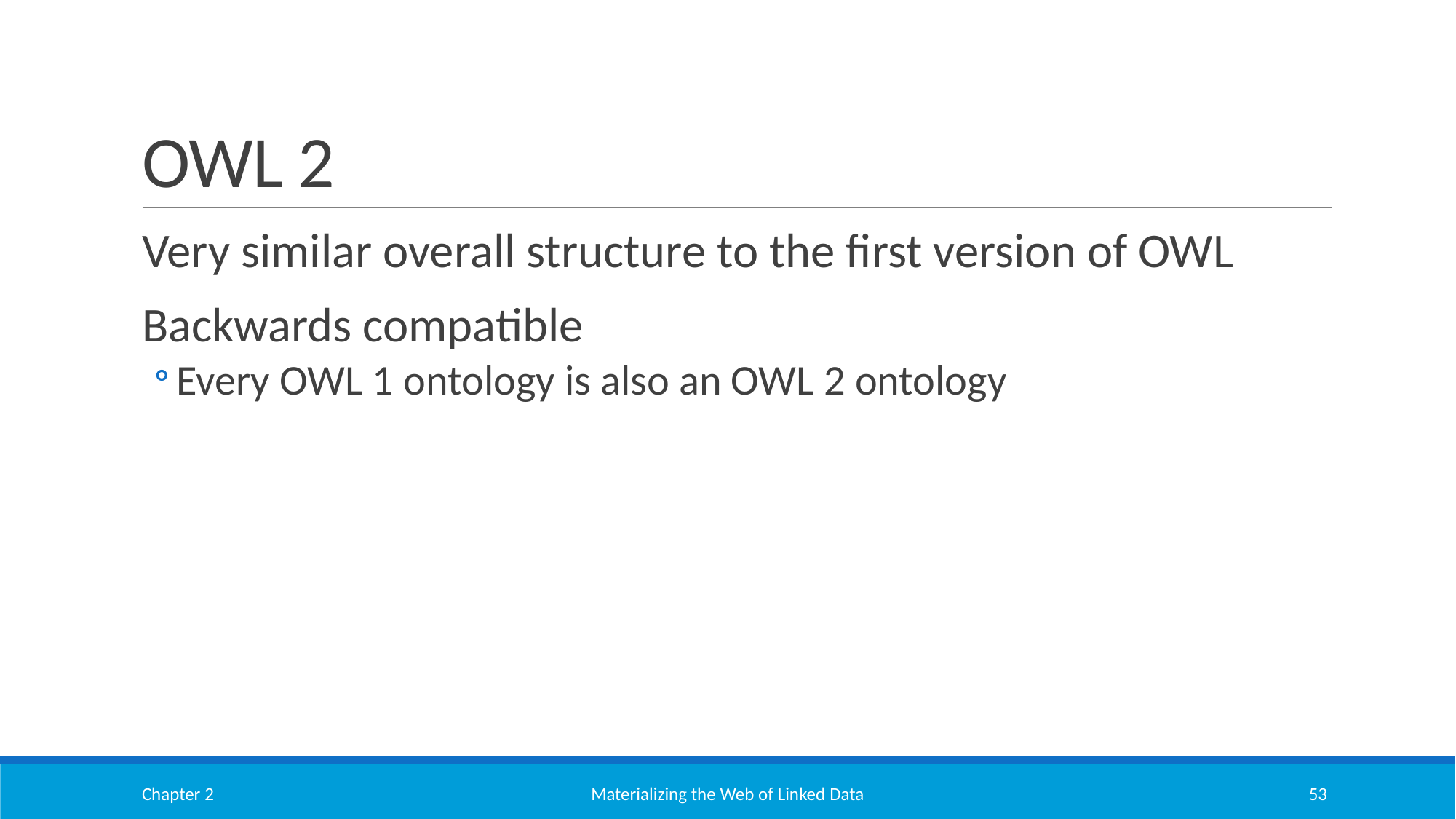

# OWL 2
Very similar overall structure to the first version of OWL
Backwards compatible
Every OWL 1 ontology is also an OWL 2 ontology
Chapter 2
Materializing the Web of Linked Data
53